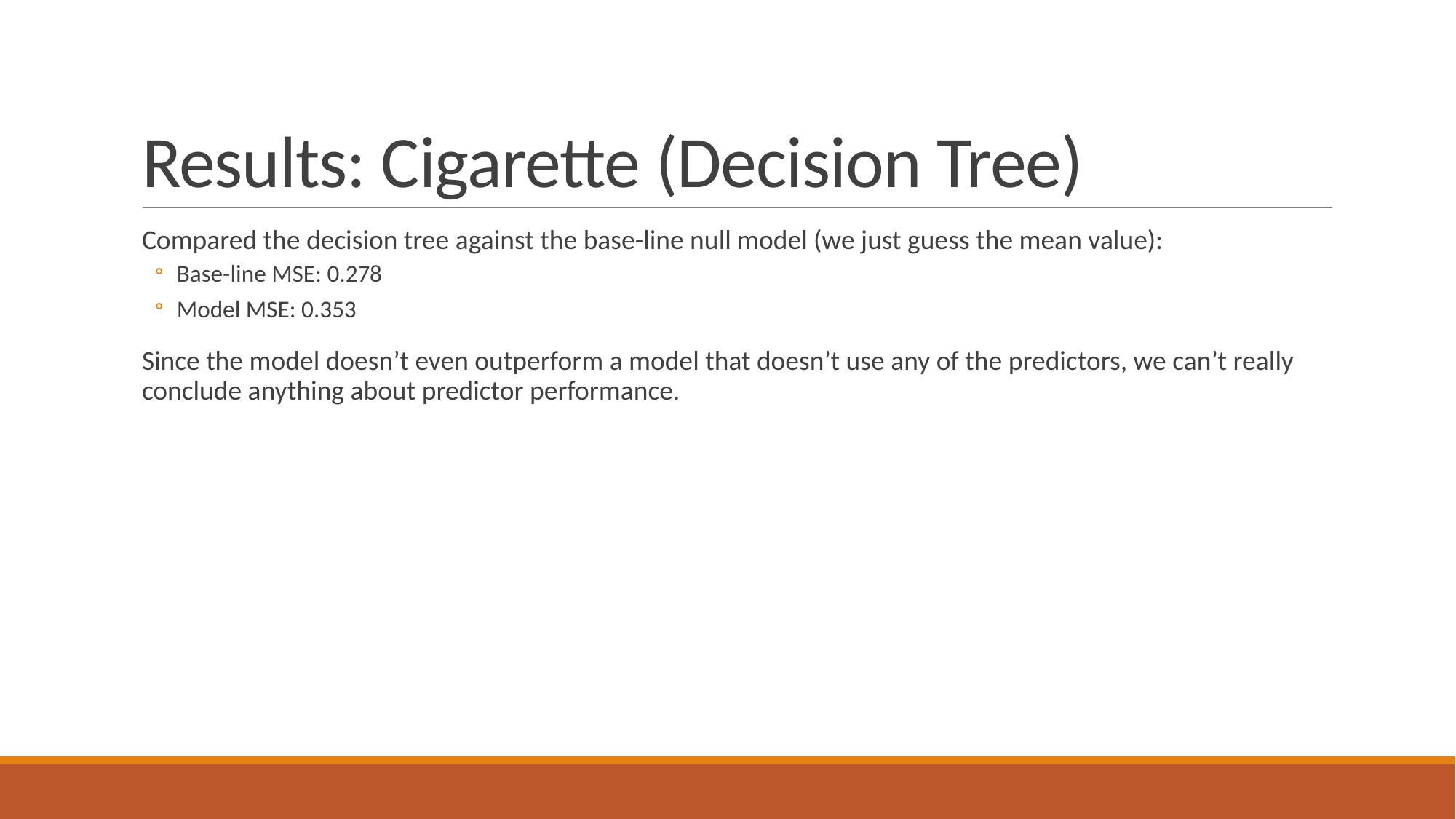

# Results: Cigarette (Decision Tree)
Compared the decision tree against the base-line null model (we just guess the mean value):
Base-line MSE: 0.278
Model MSE: 0.353
Since the model doesn’t even outperform a model that doesn’t use any of the predictors, we can’t really conclude anything about predictor performance.